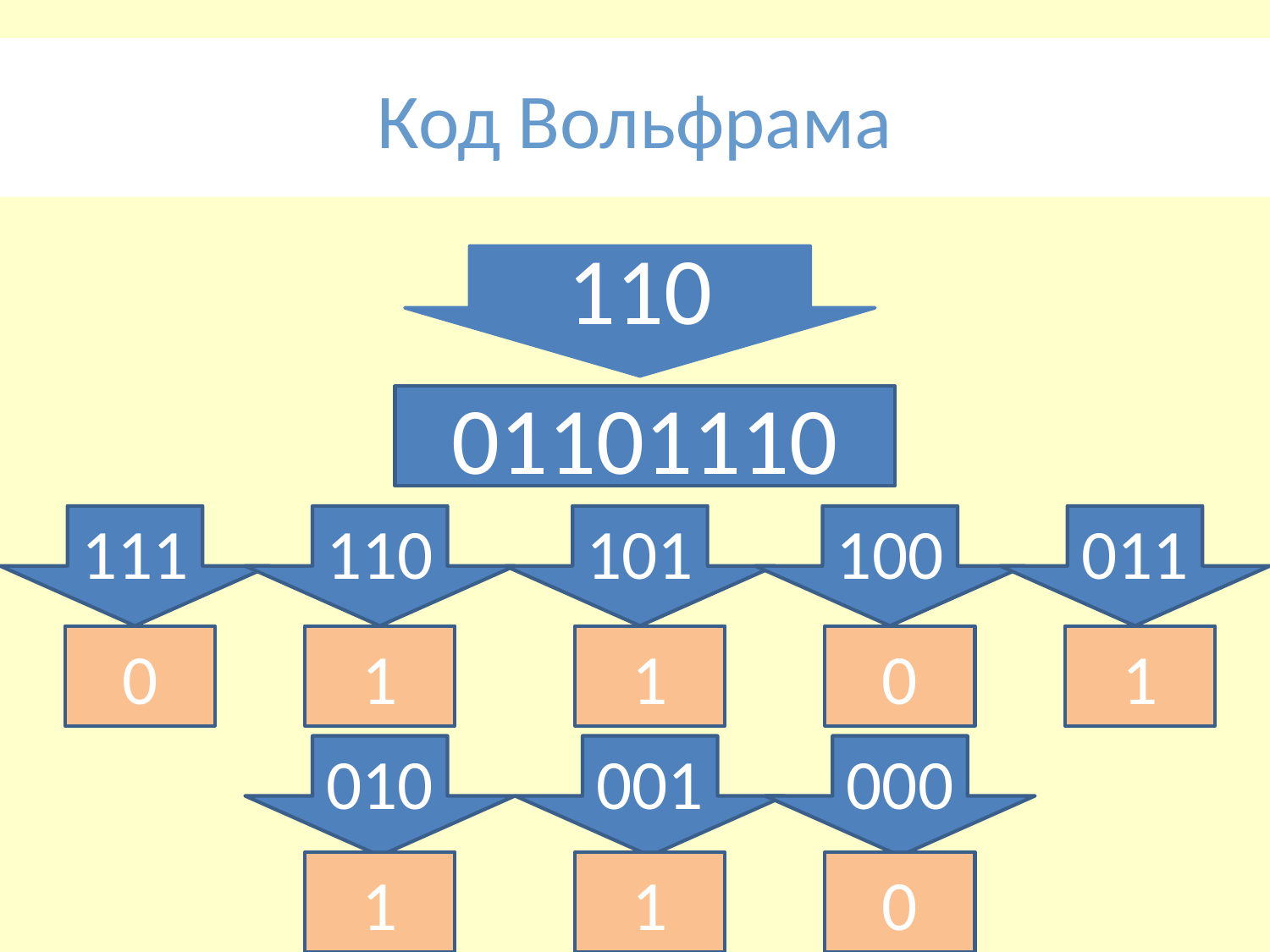

# Код Вольфрама
110
01101110
111
110
101
100
011
0
1
1
0
1
010
001
000
1
1
0